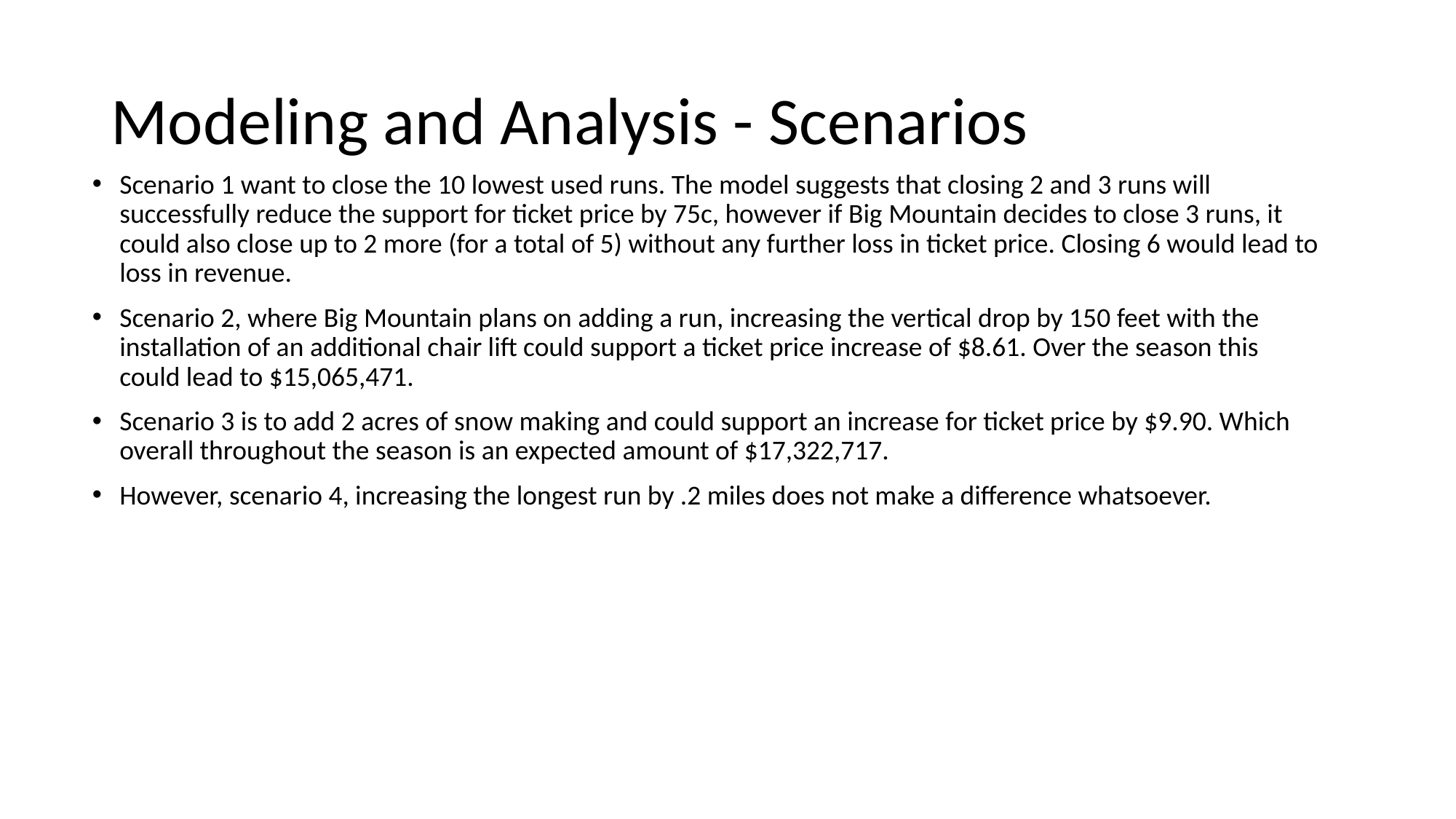

# Modeling and Analysis - Scenarios
Scenario 1 want to close the 10 lowest used runs. The model suggests that closing 2 and 3 runs will successfully reduce the support for ticket price by 75c, however if Big Mountain decides to close 3 runs, it could also close up to 2 more (for a total of 5) without any further loss in ticket price. Closing 6 would lead to loss in revenue.
Scenario 2, where Big Mountain plans on adding a run, increasing the vertical drop by 150 feet with the installation of an additional chair lift could support a ticket price increase of $8.61. Over the season this could lead to $15,065,471.
Scenario 3 is to add 2 acres of snow making and could support an increase for ticket price by $9.90. Which overall throughout the season is an expected amount of $17,322,717.
However, scenario 4, increasing the longest run by .2 miles does not make a difference whatsoever.